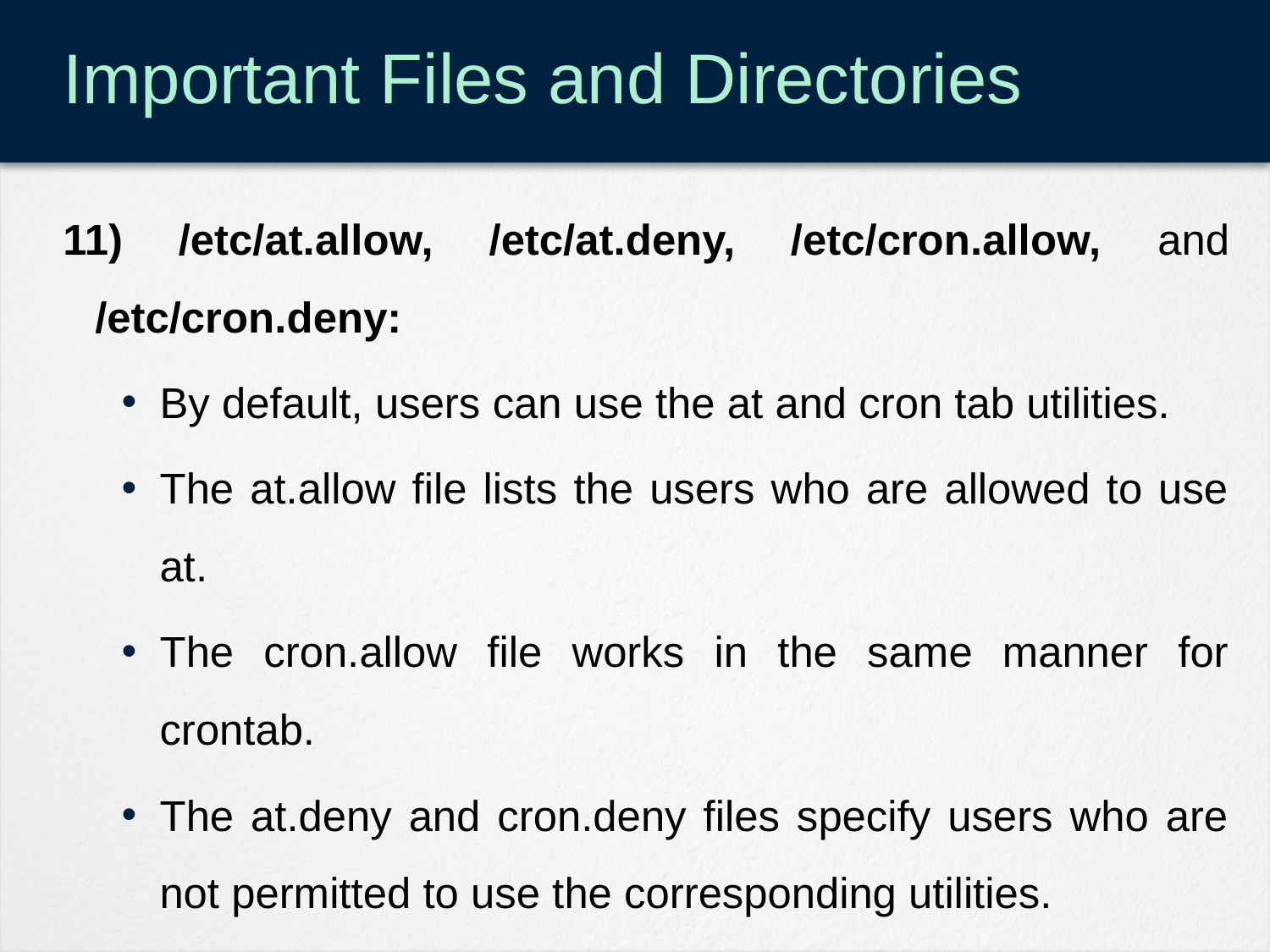

# Important Files and Directories
11) /etc/at.allow, /etc/at.deny, /etc/cron.allow, and /etc/cron.deny:
By default, users can use the at and cron tab utilities.
The at.allow file lists the users who are allowed to use at.
The cron.allow file works in the same manner for crontab.
The at.deny and cron.deny files specify users who are not permitted to use the corresponding utilities.